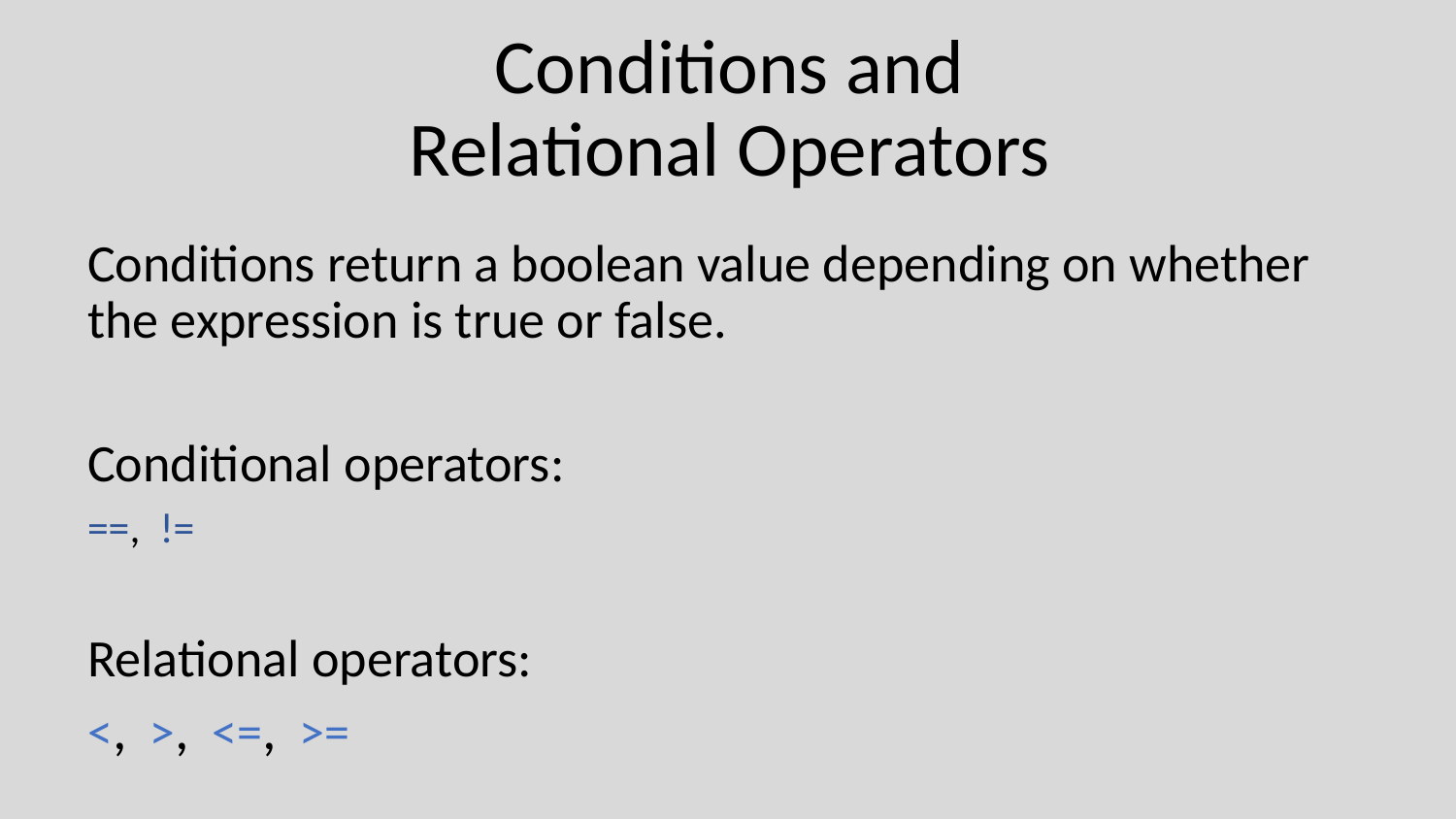

# Conditions and Relational Operators
Conditions return a boolean value depending on whether the expression is true or false.

Conditional operators:
==,  !=

Relational operators:
<,  >,  <=,  >=